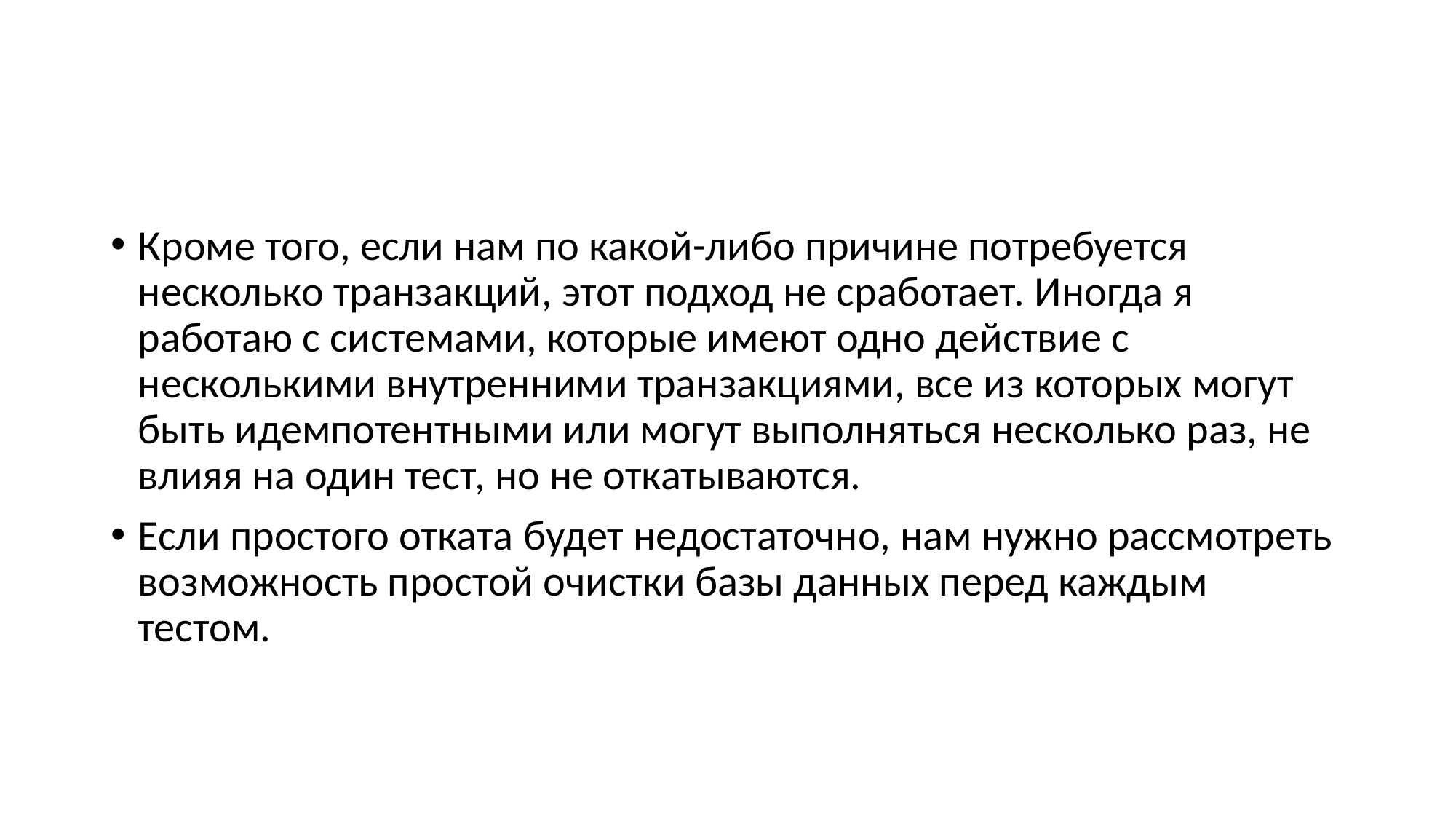

#
Кроме того, если нам по какой-либо причине потребуется несколько транзакций, этот подход не сработает. Иногда я работаю с системами, которые имеют одно действие с несколькими внутренними транзакциями, все из которых могут быть идемпотентными или могут выполняться несколько раз, не влияя на один тест, но не откатываются.
Если простого отката будет недостаточно, нам нужно рассмотреть возможность простой очистки базы данных перед каждым тестом.